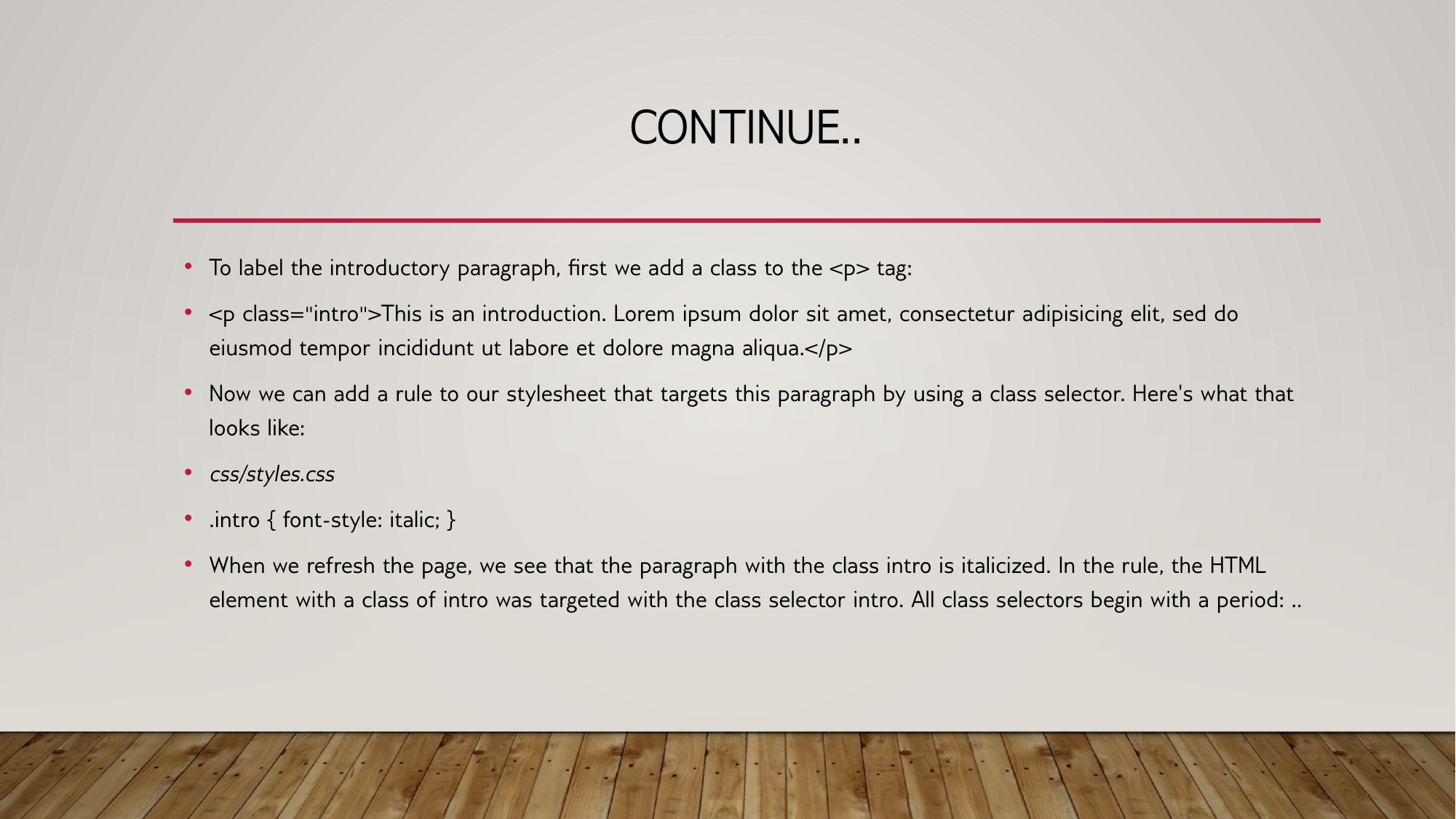

# Continue..
To label the introductory paragraph, first we add a class to the <p> tag:
<p class="intro">This is an introduction. Lorem ipsum dolor sit amet, consectetur adipisicing elit, sed do eiusmod tempor incididunt ut labore et dolore magna aliqua.</p>
Now we can add a rule to our stylesheet that targets this paragraph by using a class selector. Here's what that looks like:
css/styles.css
.intro { font-style: italic; }
When we refresh the page, we see that the paragraph with the class intro is italicized. In the rule, the HTML element with a class of intro was targeted with the class selector intro. All class selectors begin with a period: ..